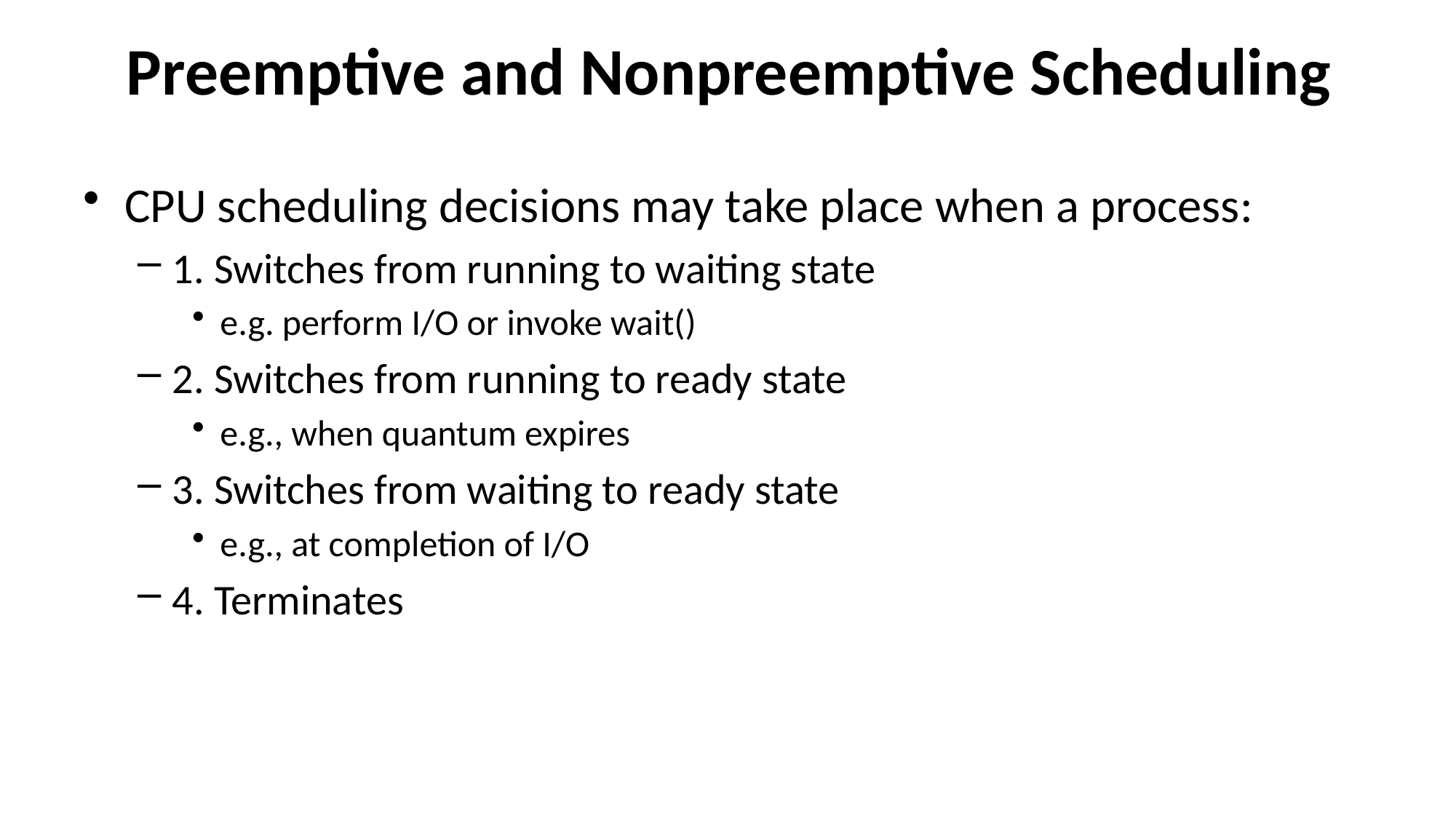

# Preemptive and Nonpreemptive Scheduling
CPU scheduling decisions may take place when a process:
1. Switches from running to waiting state
e.g. perform I/O or invoke wait()
2. Switches from running to ready state
e.g., when quantum expires
3. Switches from waiting to ready state
e.g., at completion of I/O
4. Terminates